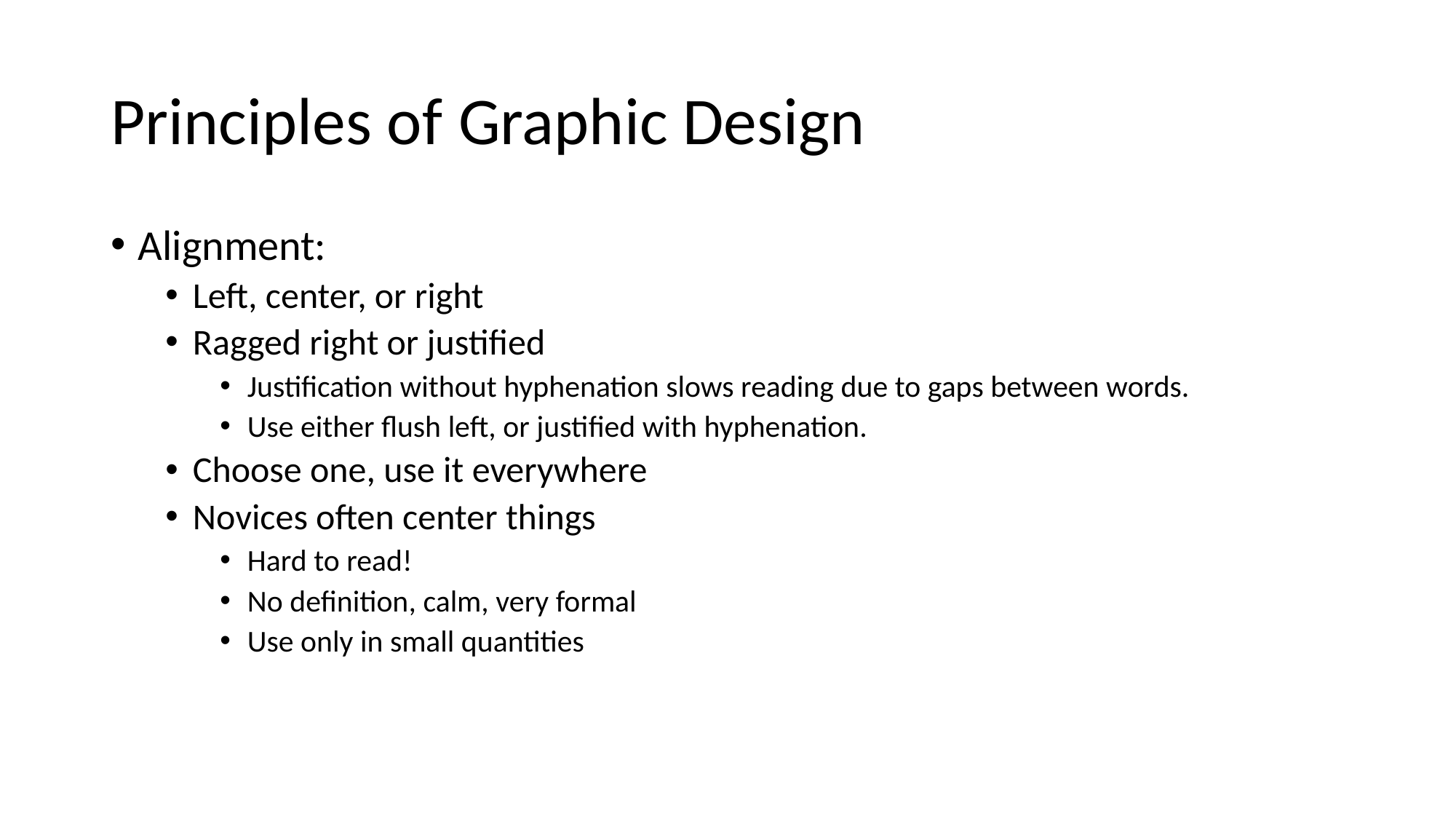

# Principles of Graphic Design
Alignment:
Left, center, or right
Ragged right or justified
Justiﬁcation without hyphenation slows reading due to gaps between words.
Use either ﬂush left, or justiﬁed with hyphenation.
Choose one, use it everywhere
Novices often center things
Hard to read!
No definition, calm, very formal
Use only in small quantities